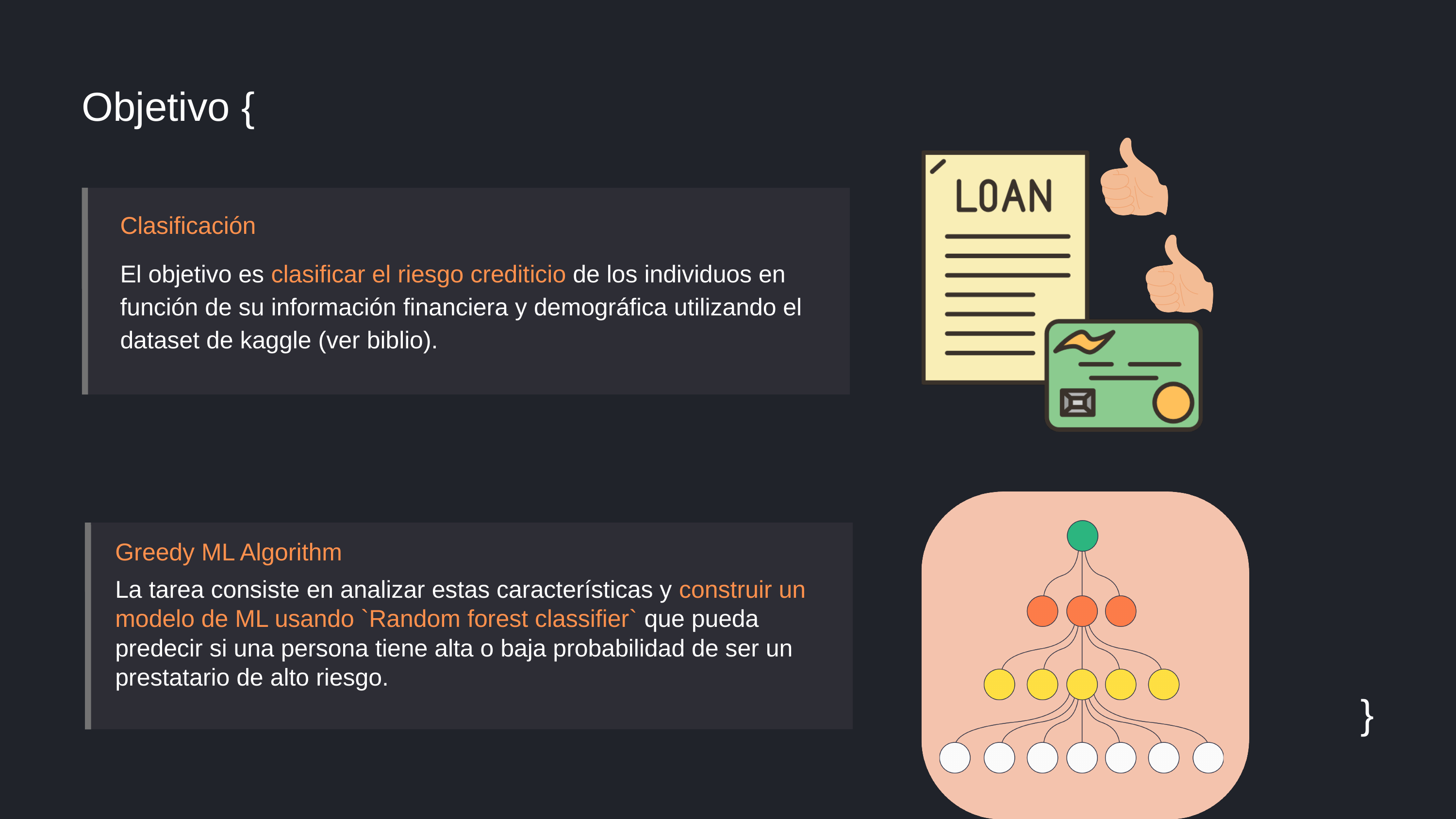

Objetivo {

Clasificación

El objetivo es clasificar el riesgo crediticio de los individuos en función de su información financiera y demográfica utilizando el dataset de kaggle (ver biblio).

Greedy ML Algorithm
La tarea consiste en analizar estas características y construir un modelo de ML usando `Random forest classifier` que pueda predecir si una persona tiene alta o baja probabilidad de ser un prestatario de alto riesgo.
}